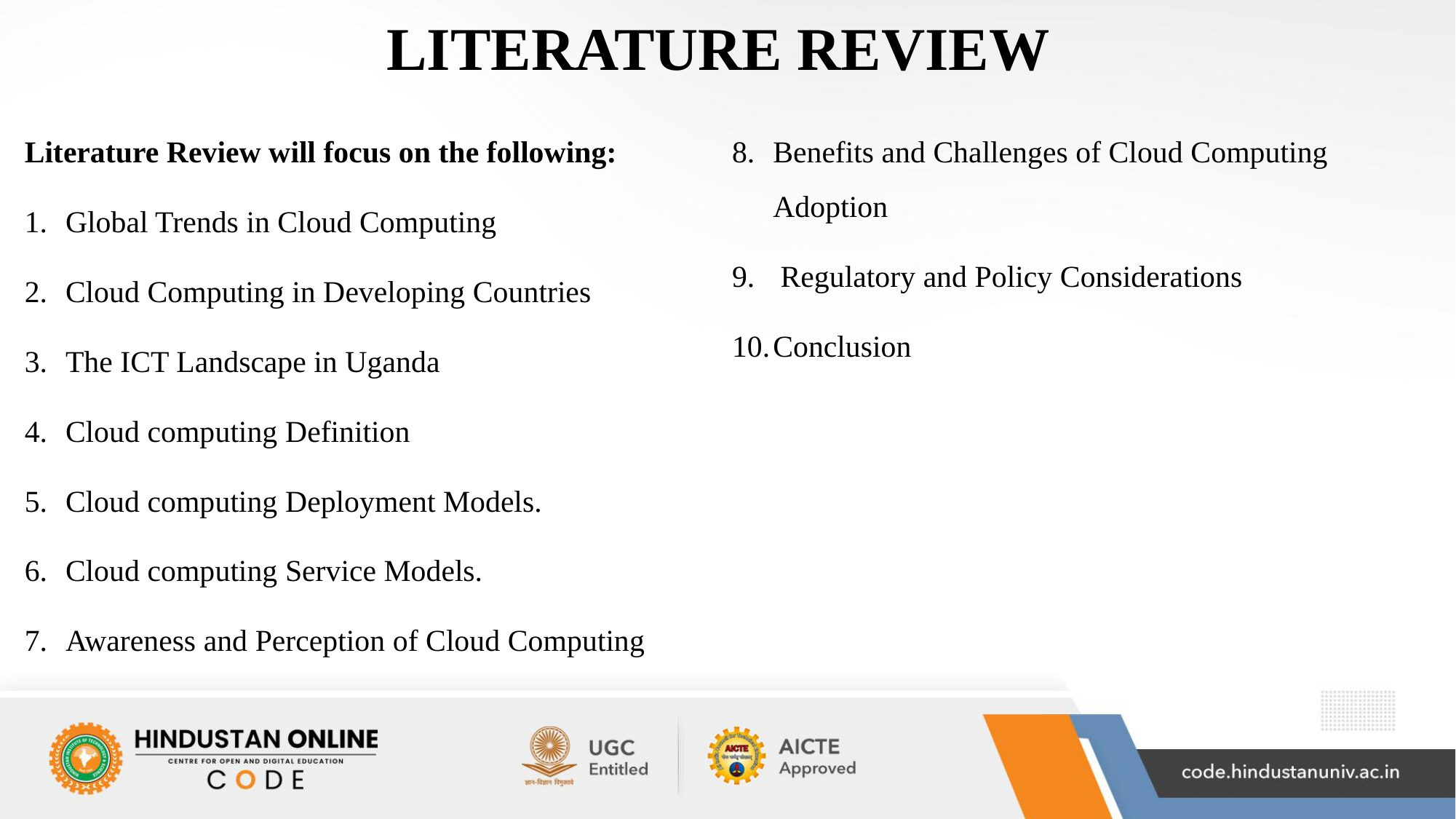

# LITERATURE REVIEW
Literature Review will focus on the following:
Global Trends in Cloud Computing
Cloud Computing in Developing Countries
The ICT Landscape in Uganda
Cloud computing Definition
Cloud computing Deployment Models.
Cloud computing Service Models.
Awareness and Perception of Cloud Computing
Benefits and Challenges of Cloud Computing Adoption
 Regulatory and Policy Considerations
Conclusion